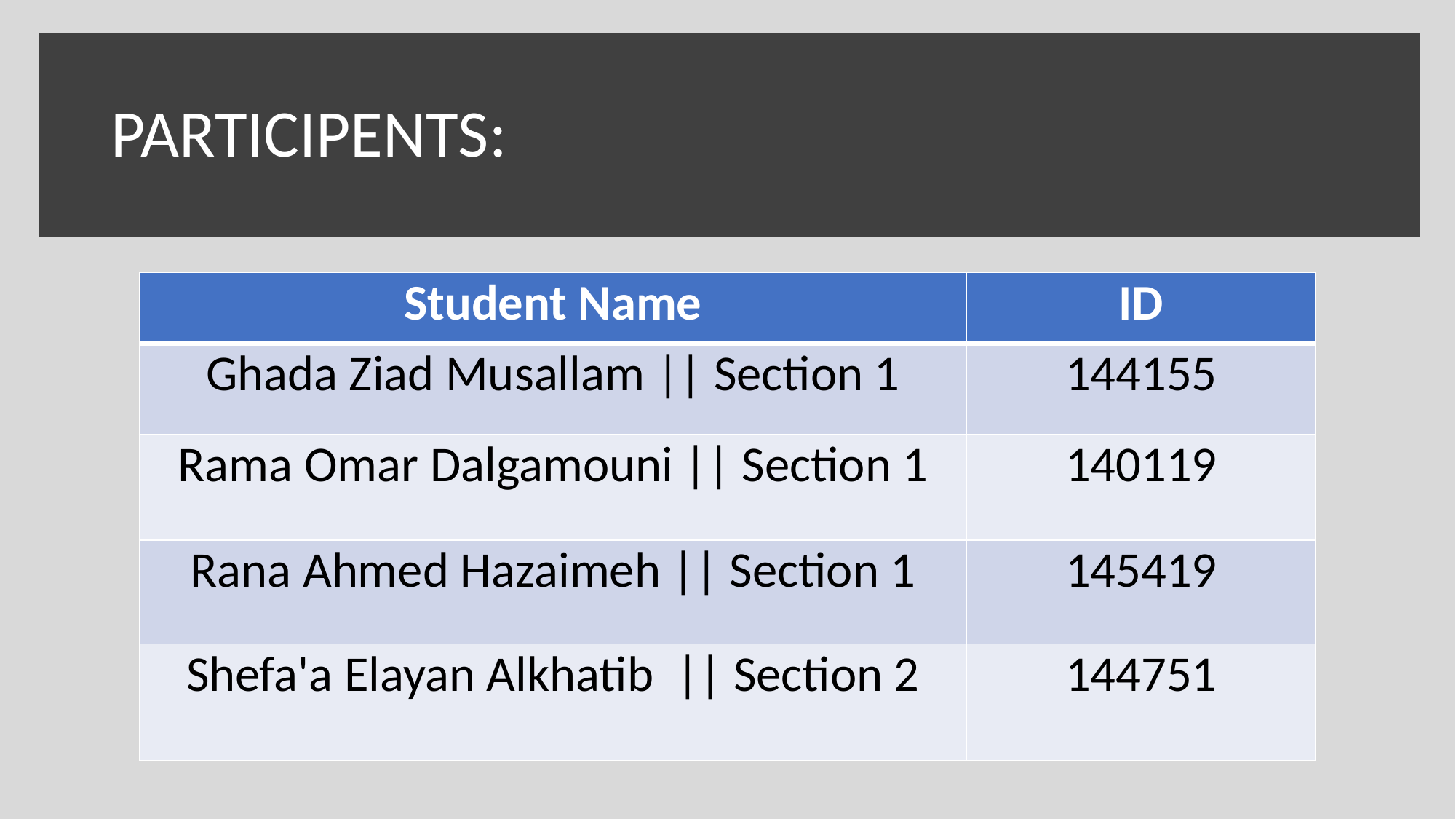

# PARTICIPENTS:
| Student Name | ID |
| --- | --- |
| Ghada Ziad Musallam || Section 1 | 144155 |
| Rama Omar Dalgamouni || Section 1 | 140119 |
| Rana Ahmed Hazaimeh || Section 1 | 145419 |
| Shefa'a Elayan Alkhatib  || Section 2 | 144751 |